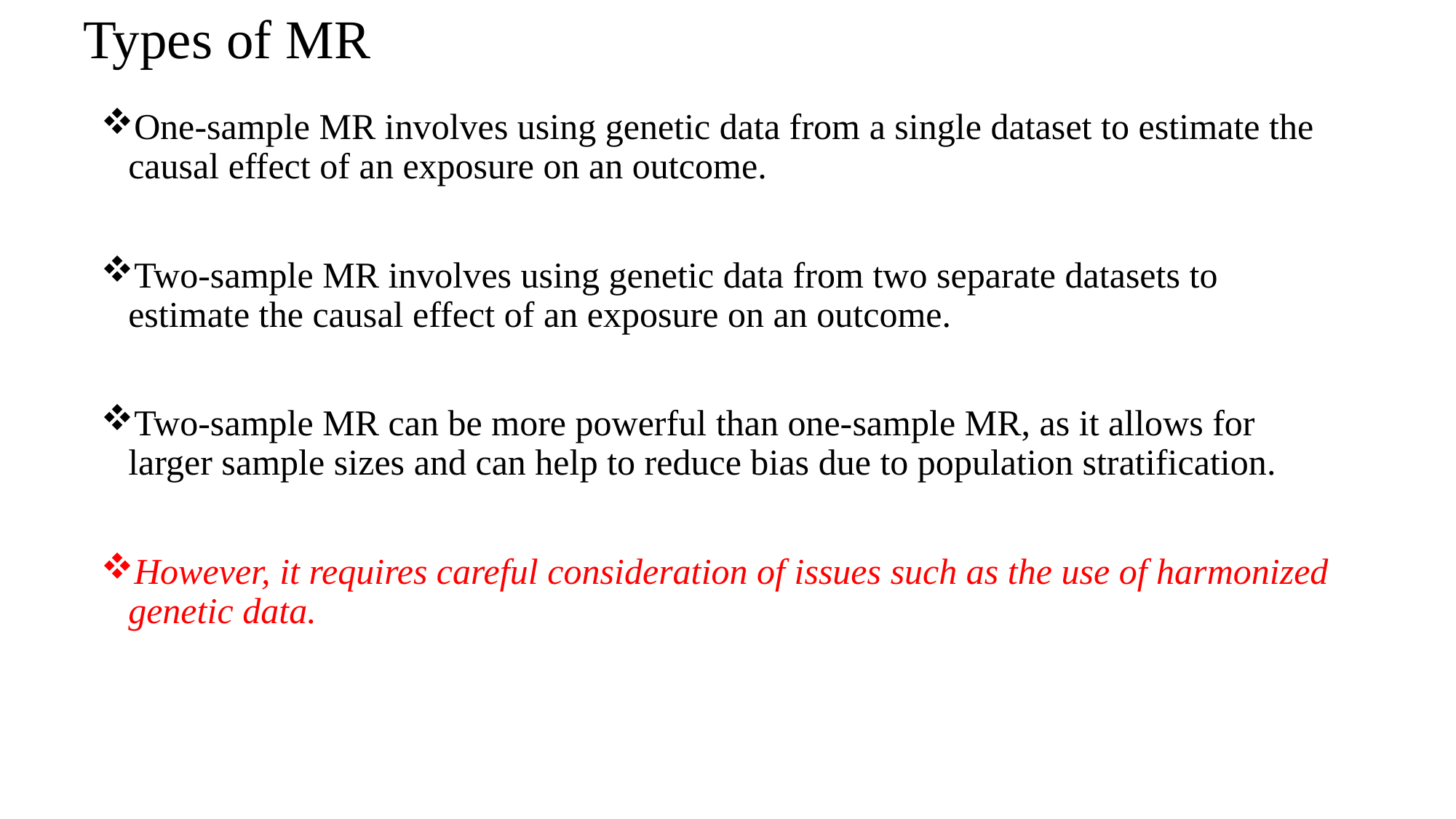

# Types of MR
One-sample MR involves using genetic data from a single dataset to estimate the causal effect of an exposure on an outcome.

Two-sample MR involves using genetic data from two separate datasets to estimate the causal effect of an exposure on an outcome.

Two-sample MR can be more powerful than one-sample MR, as it allows for larger sample sizes and can help to reduce bias due to population stratification.

However, it requires careful consideration of issues such as the use of harmonized genetic data.